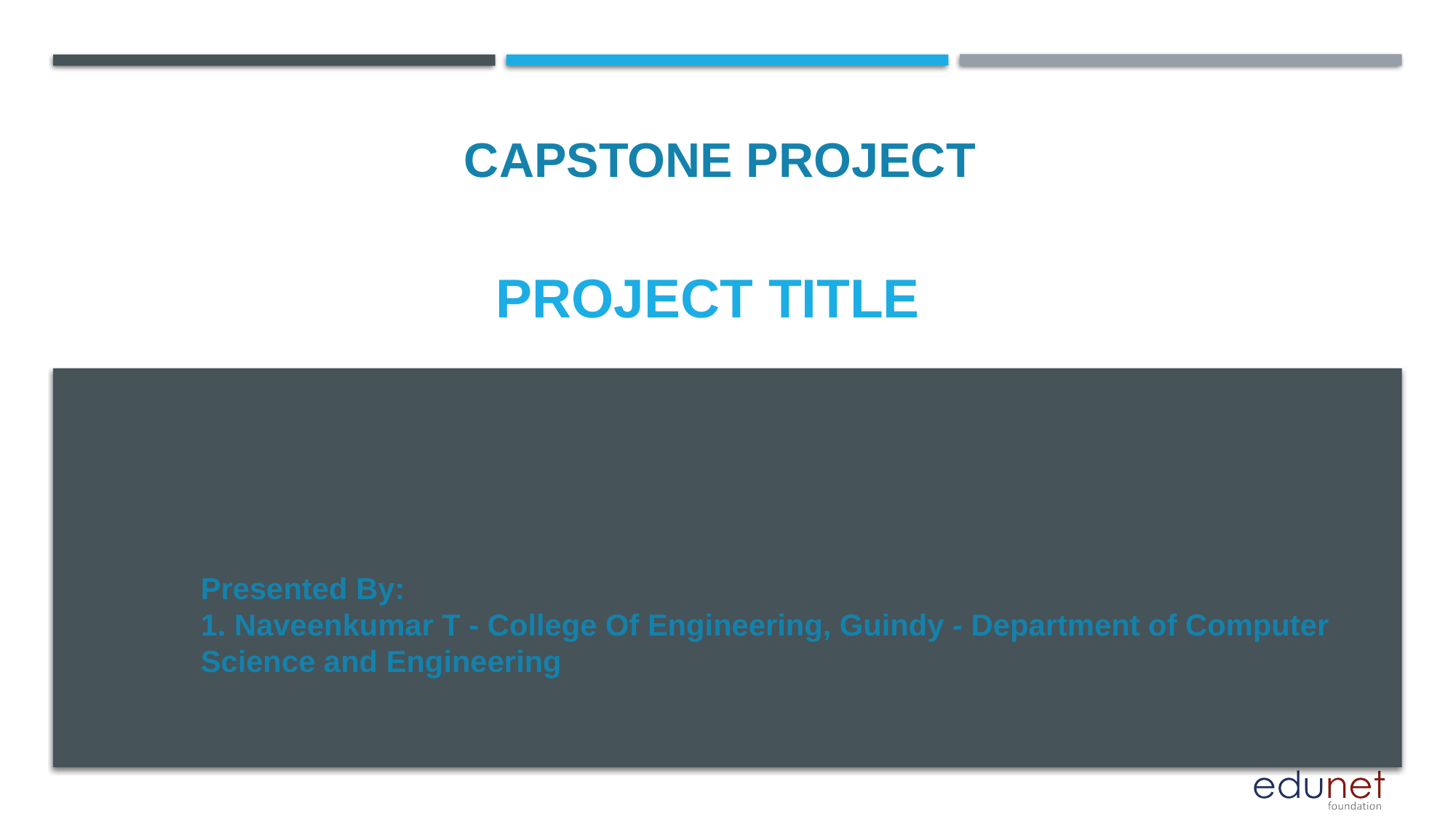

CAPSTONE PROJECT
# PROJECT TITLE
Presented By:
1. Naveenkumar T - College Of Engineering, Guindy - Department of Computer Science and Engineering